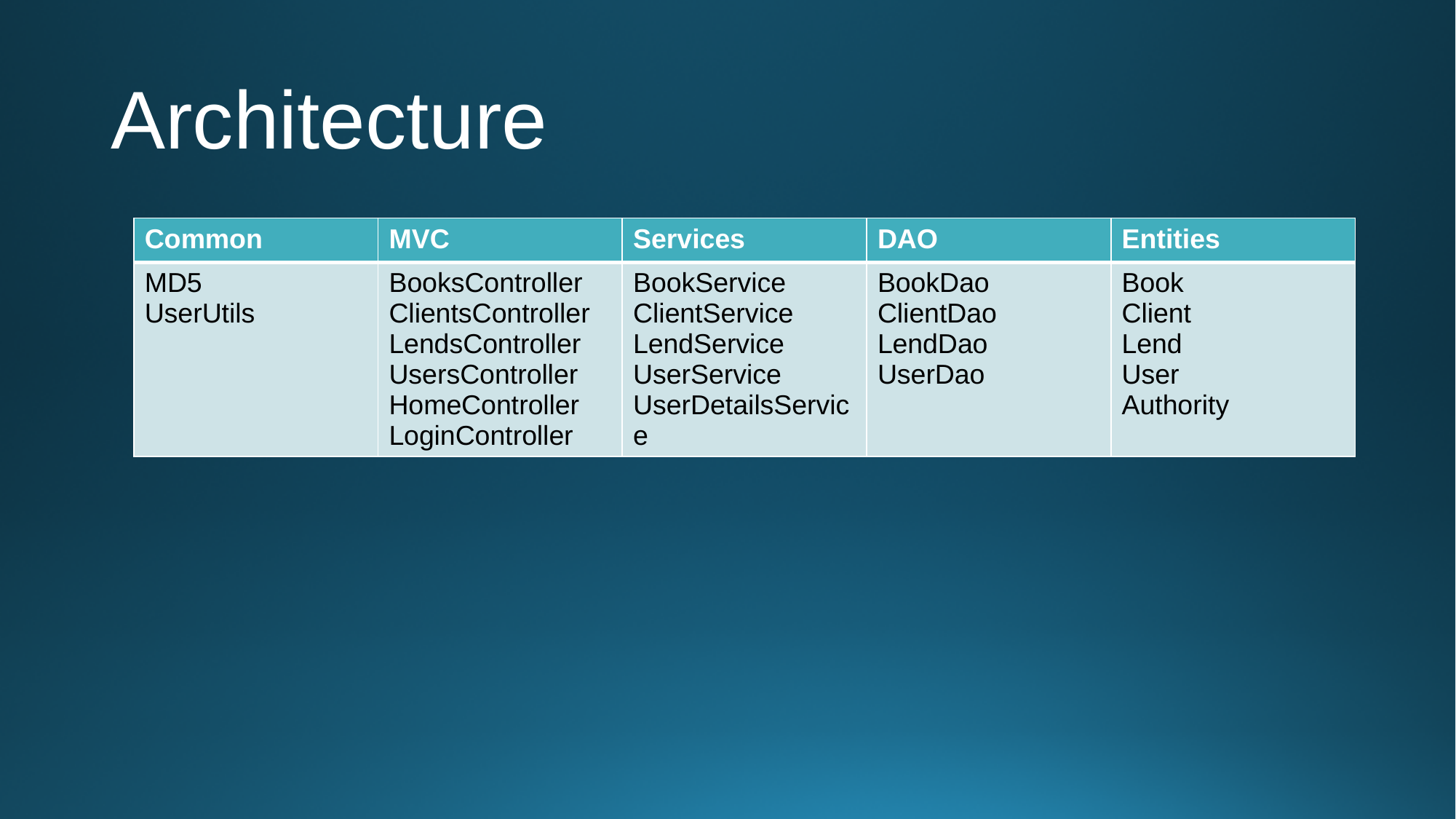

# Architecture
| Common | MVC | Services | DAO | Entities |
| --- | --- | --- | --- | --- |
| MD5 UserUtils | BooksController ClientsController LendsController UsersController HomeController LoginController | BookService ClientService LendService UserService UserDetailsService | BookDao ClientDao LendDao UserDao | Book Client Lend User Authority |